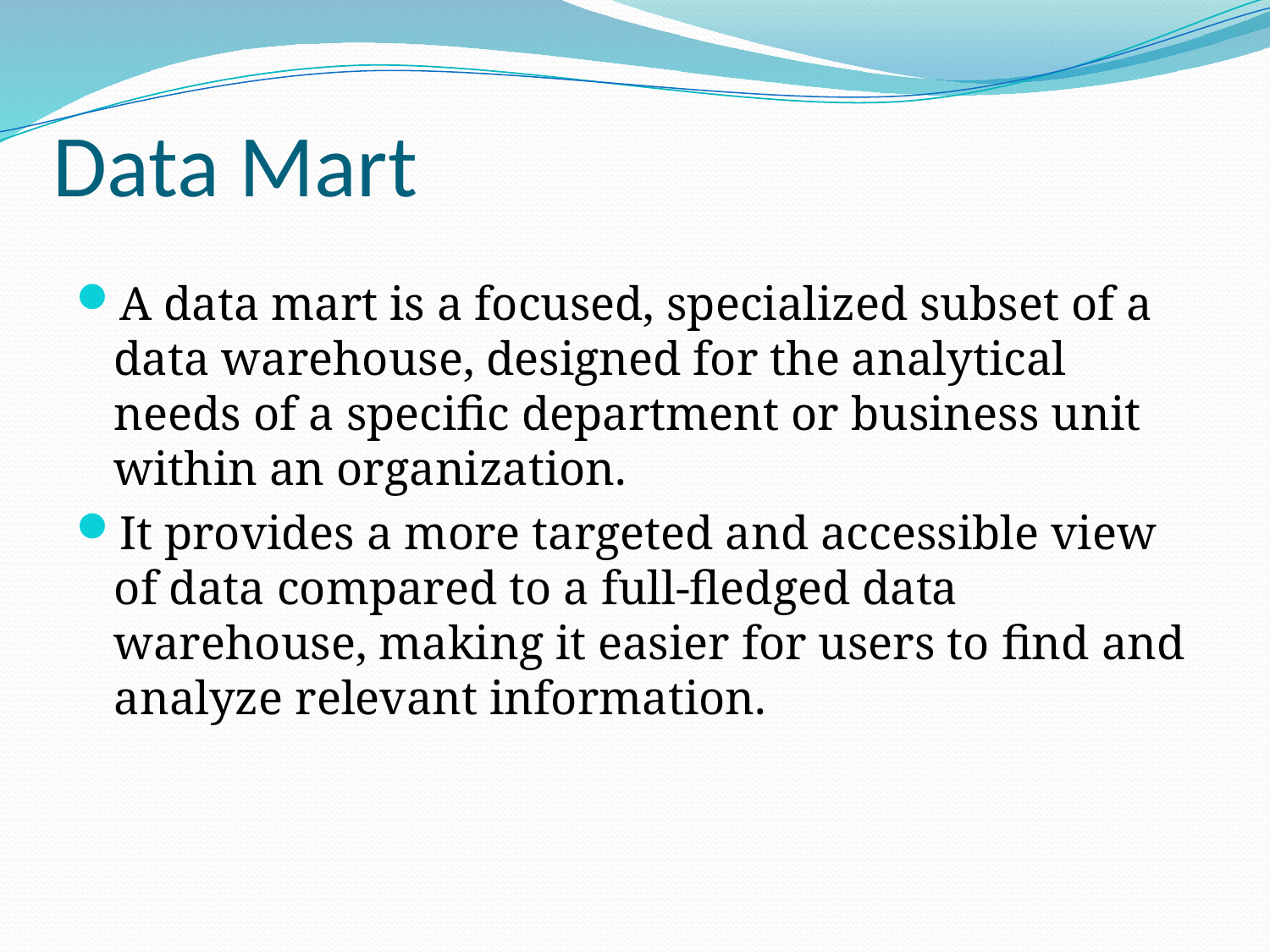

# Data Mart
A data mart is a focused, specialized subset of a data warehouse, designed for the analytical needs of a specific department or business unit within an organization.
It provides a more targeted and accessible view of data compared to a full-fledged data warehouse, making it easier for users to find and analyze relevant information.